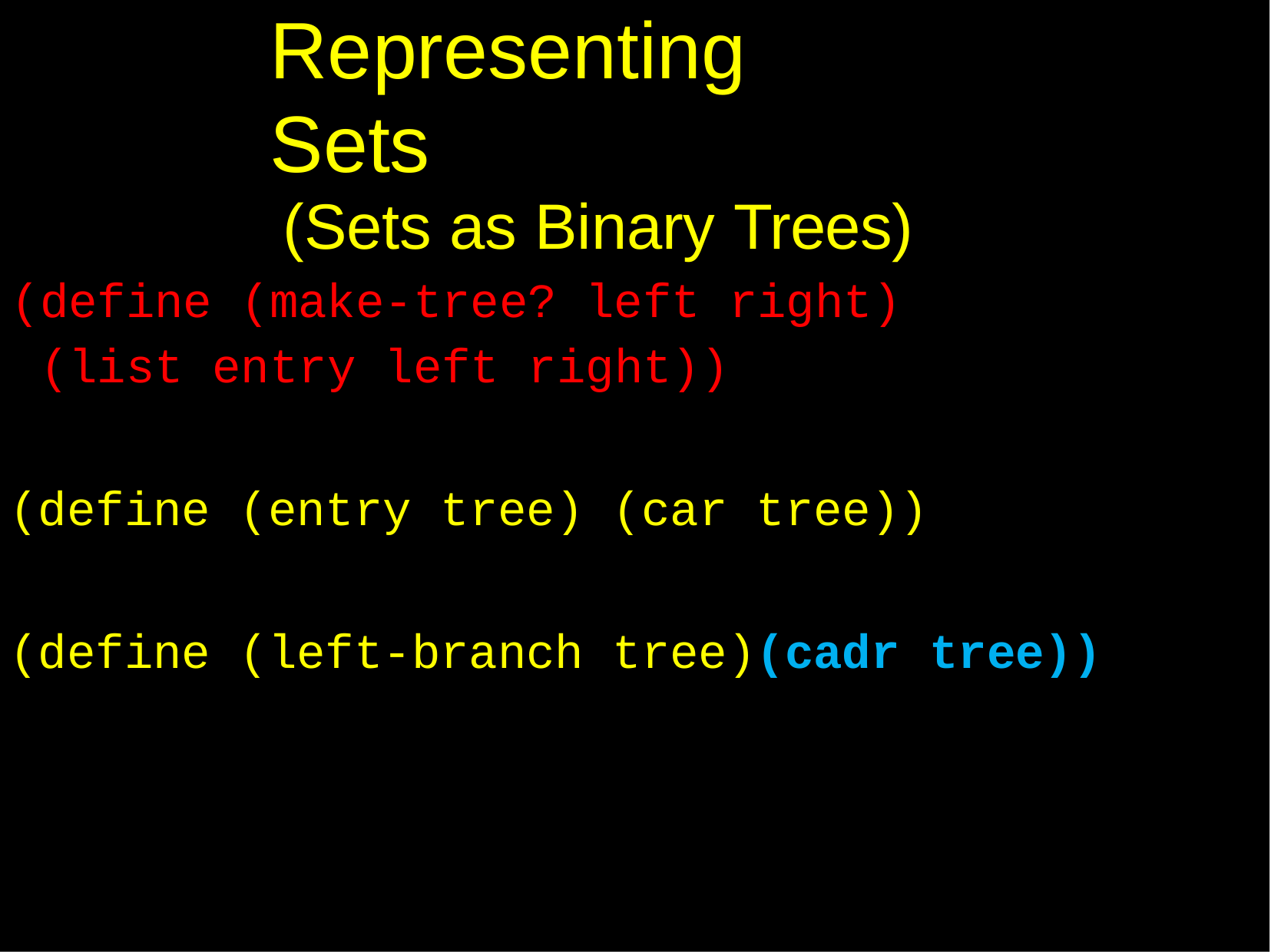

# Representing	Sets
(Sets as Binary Trees)
(define (make-tree? left right)
 (list entry left right))
(define (entry tree) (car tree))
(define (left-branch tree)(cadr tree))